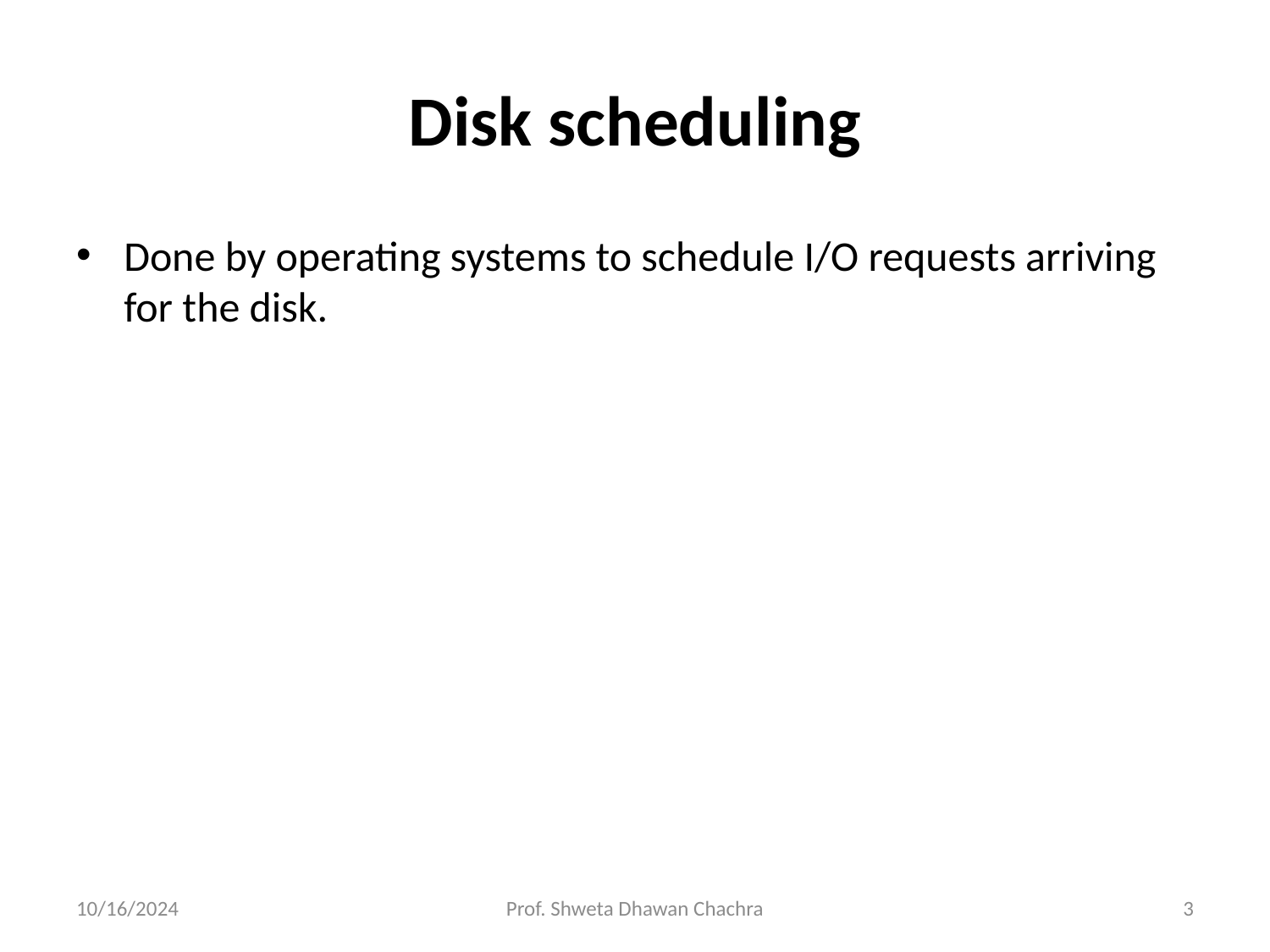

# Disk scheduling
Done by operating systems to schedule I/O requests arriving for the disk.

10/16/2024
Prof. Shweta Dhawan Chachra
3